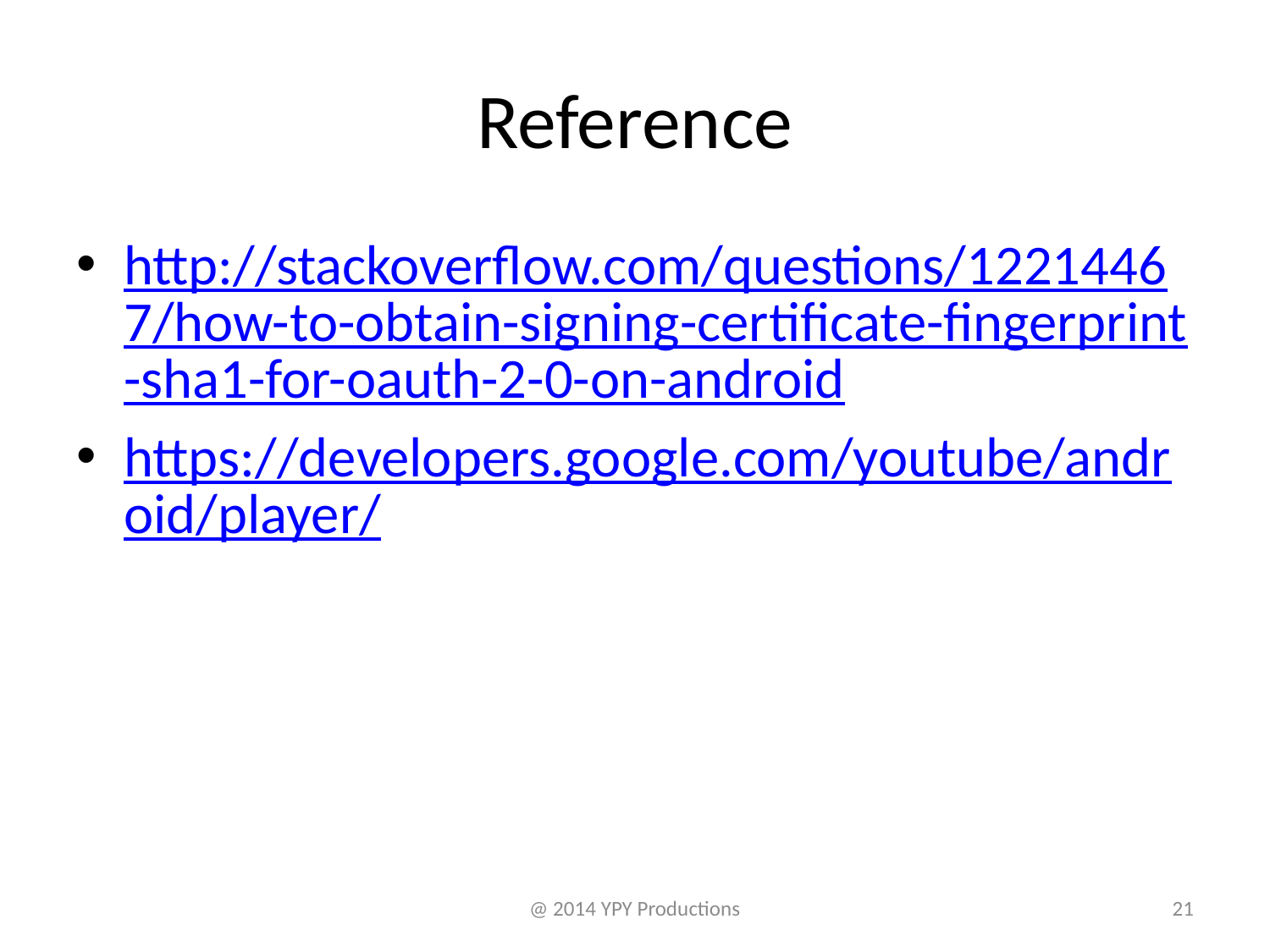

# Reference
http://stackoverflow.com/questions/12214467/how-to-obtain-signing-certificate-fingerprint-sha1-for-oauth-2-0-on-android
https://developers.google.com/youtube/android/player/

@ 2014 YPY Productions
21